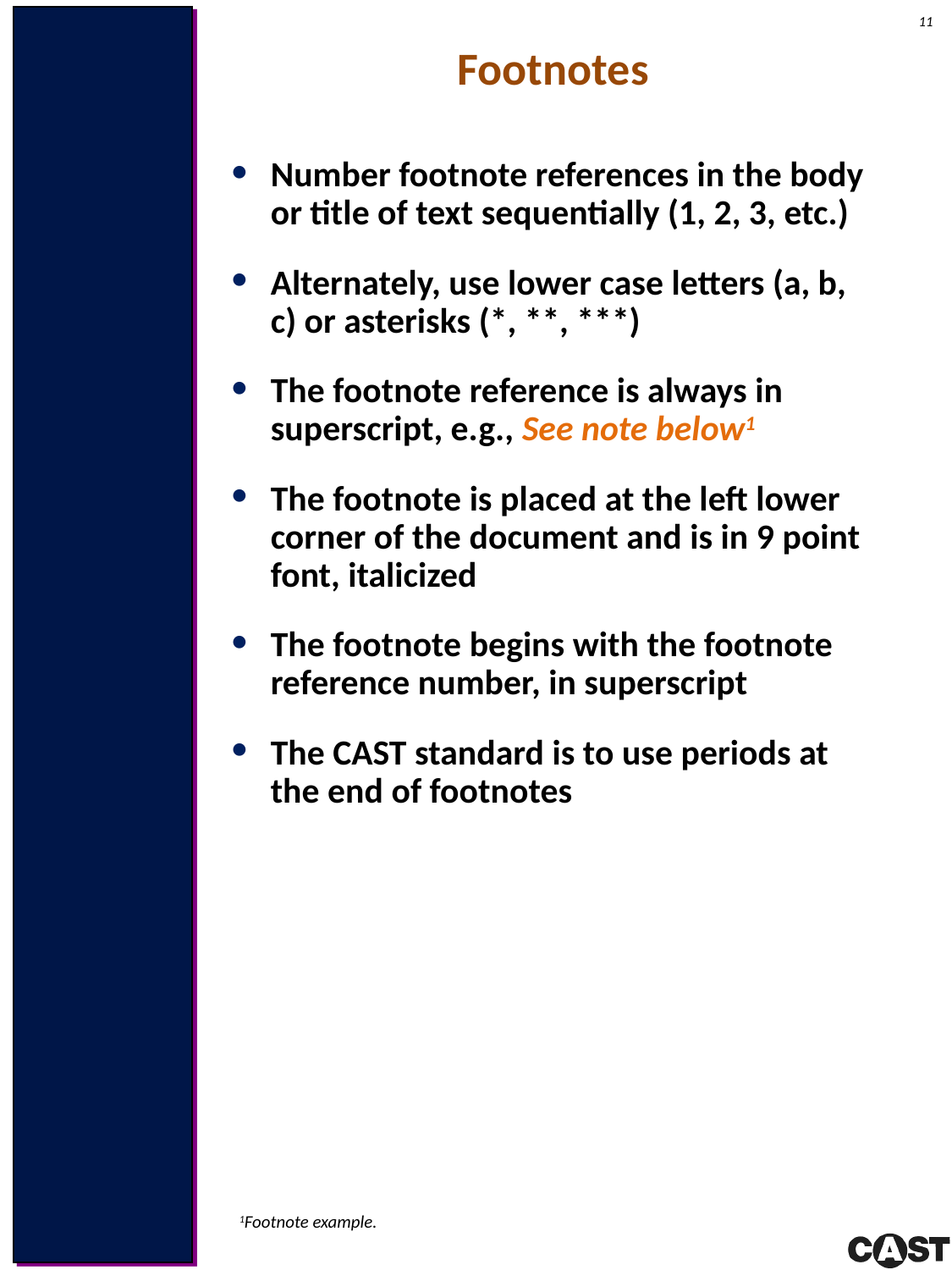

Footnotes
Number footnote references in the body or title of text sequentially (1, 2, 3, etc.)
Alternately, use lower case letters (a, b, c) or asterisks (*, **, ***)
The footnote reference is always in superscript, e.g., See note below1
The footnote is placed at the left lower corner of the document and is in 9 point font, italicized
The footnote begins with the footnote reference number, in superscript
The CAST standard is to use periods at the end of footnotes
1Footnote example.